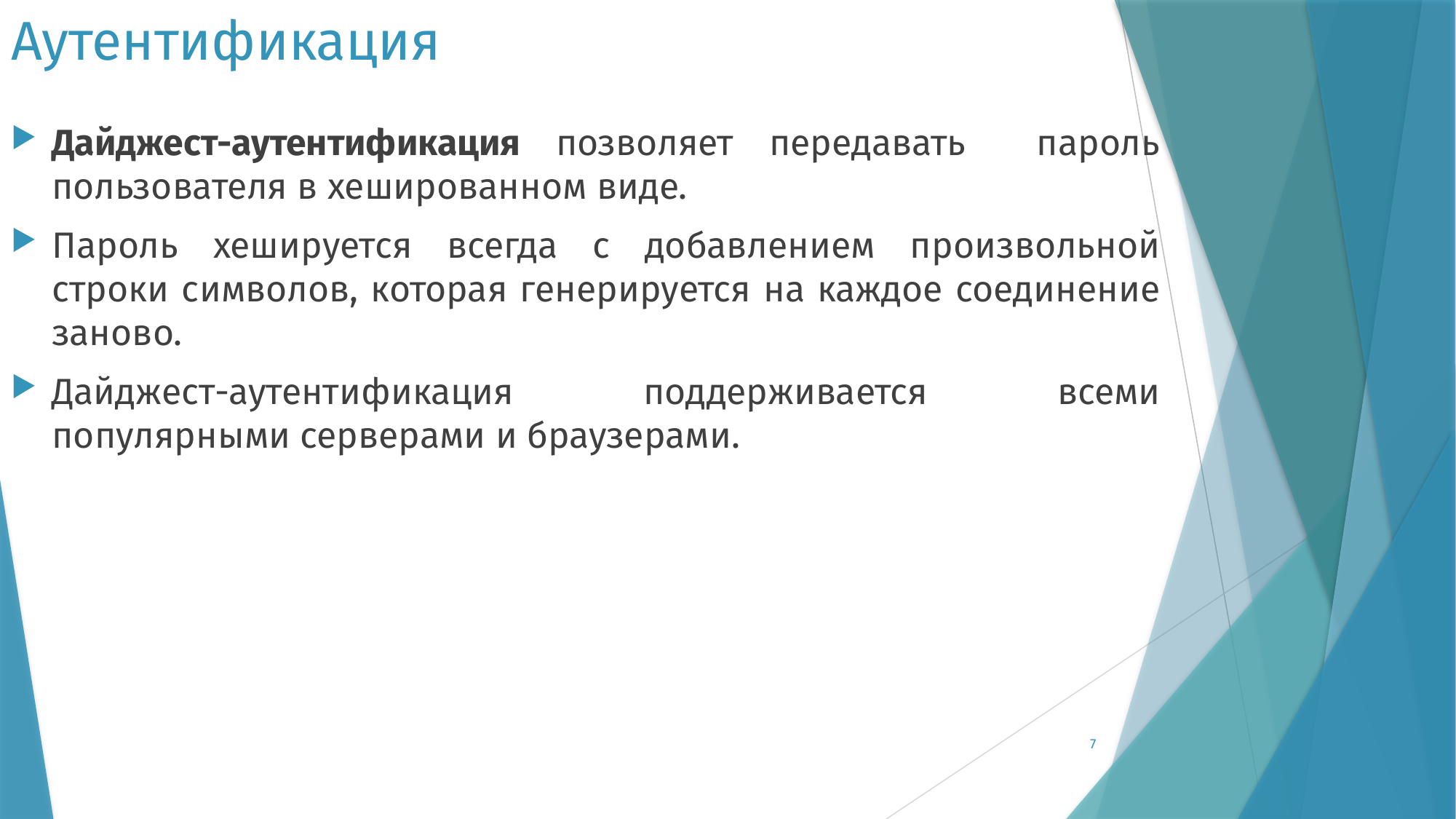

# Аутентификация
Дайджест-аутентификация позволяет передавать  пароль пользователя в хешированном виде.
Пароль хешируется всегда с добавлением произвольной строки символов, которая генерируется на каждое соединение заново.
Дайджест-аутентификация поддерживается всеми популярными серверами и браузерами.
7